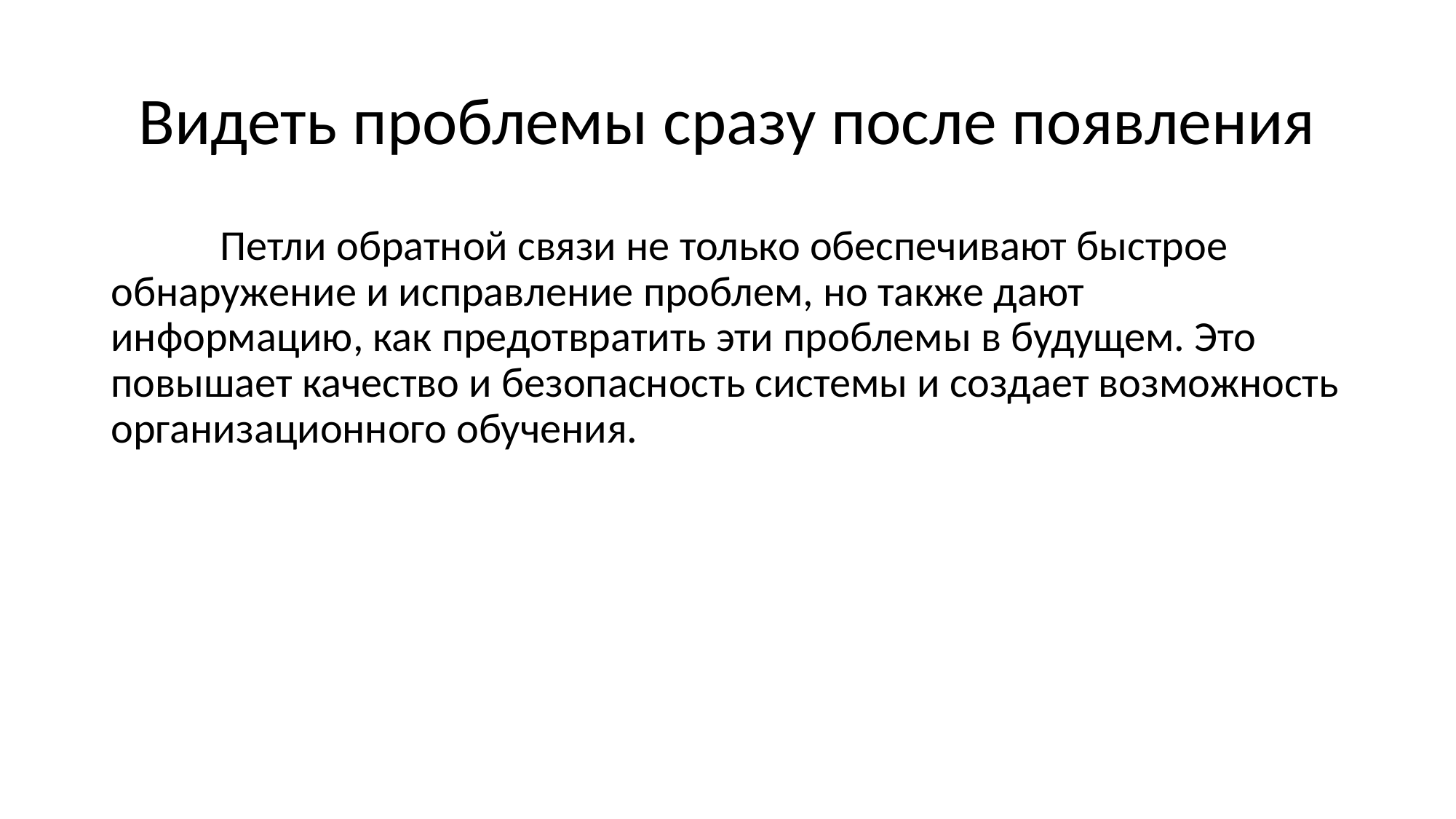

# Видеть проблемы сразу после появления
	Петли обратной связи не только обеспечивают быстрое обнаружение и исправление проблем, но также дают информацию, как предотвратить эти проблемы в будущем. Это повышает качество и безопасность системы и создает возможность организационного обучения.